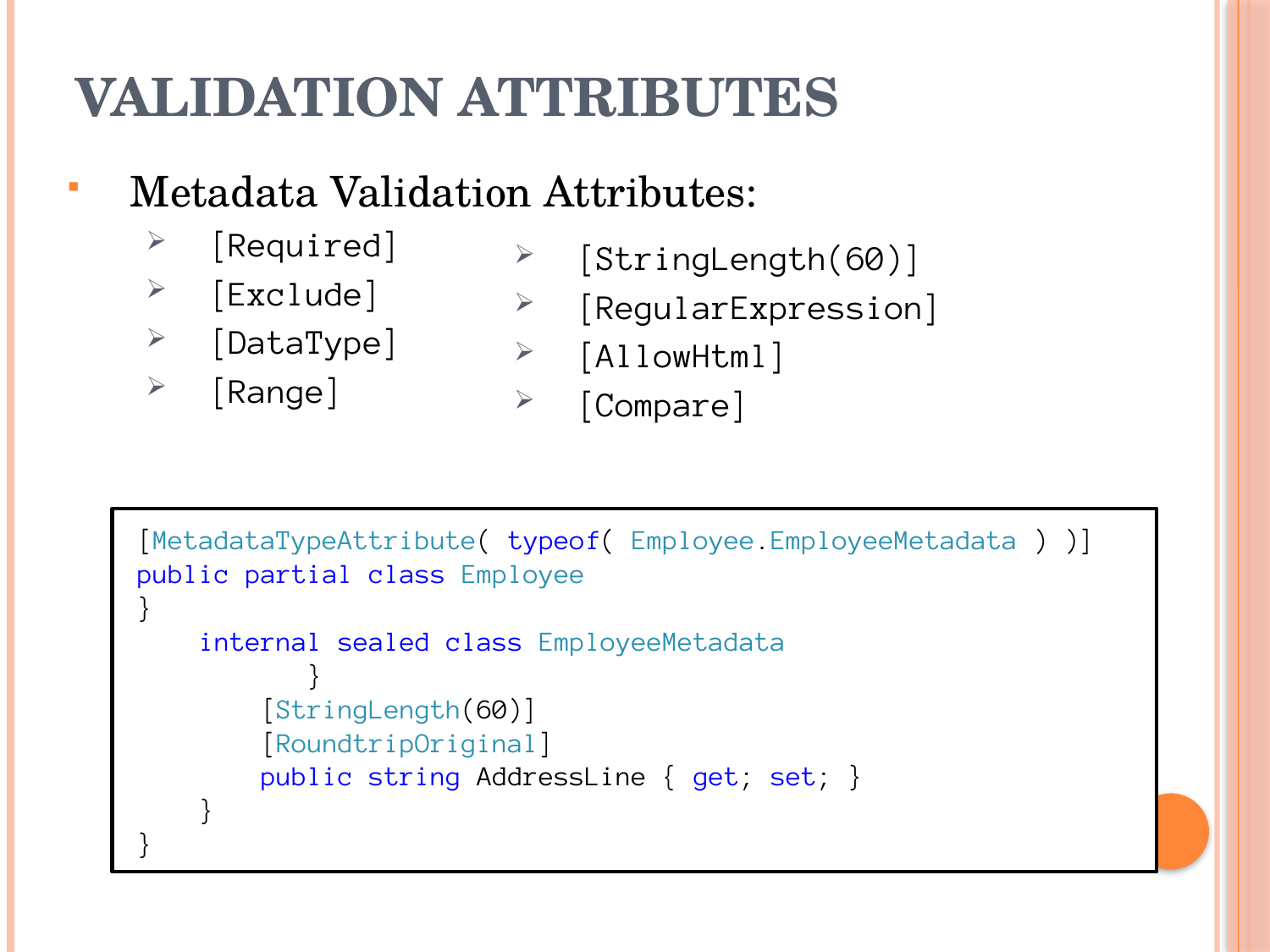

# Validation Attributes
Metadata Validation Attributes:
[Required]
[Exclude]
[DataType]
[Range]

[StringLength(60)]
[RegularExpression]
[AllowHtml]
[Compare]
[MetadataTypeAttribute( typeof( Employee.EmployeeMetadata ) )]
public partial class Employee
}
    internal sealed class EmployeeMetadata
           }
        [StringLength(60)]
        [RoundtripOriginal]
        public string AddressLine { get; set; }
    }
}